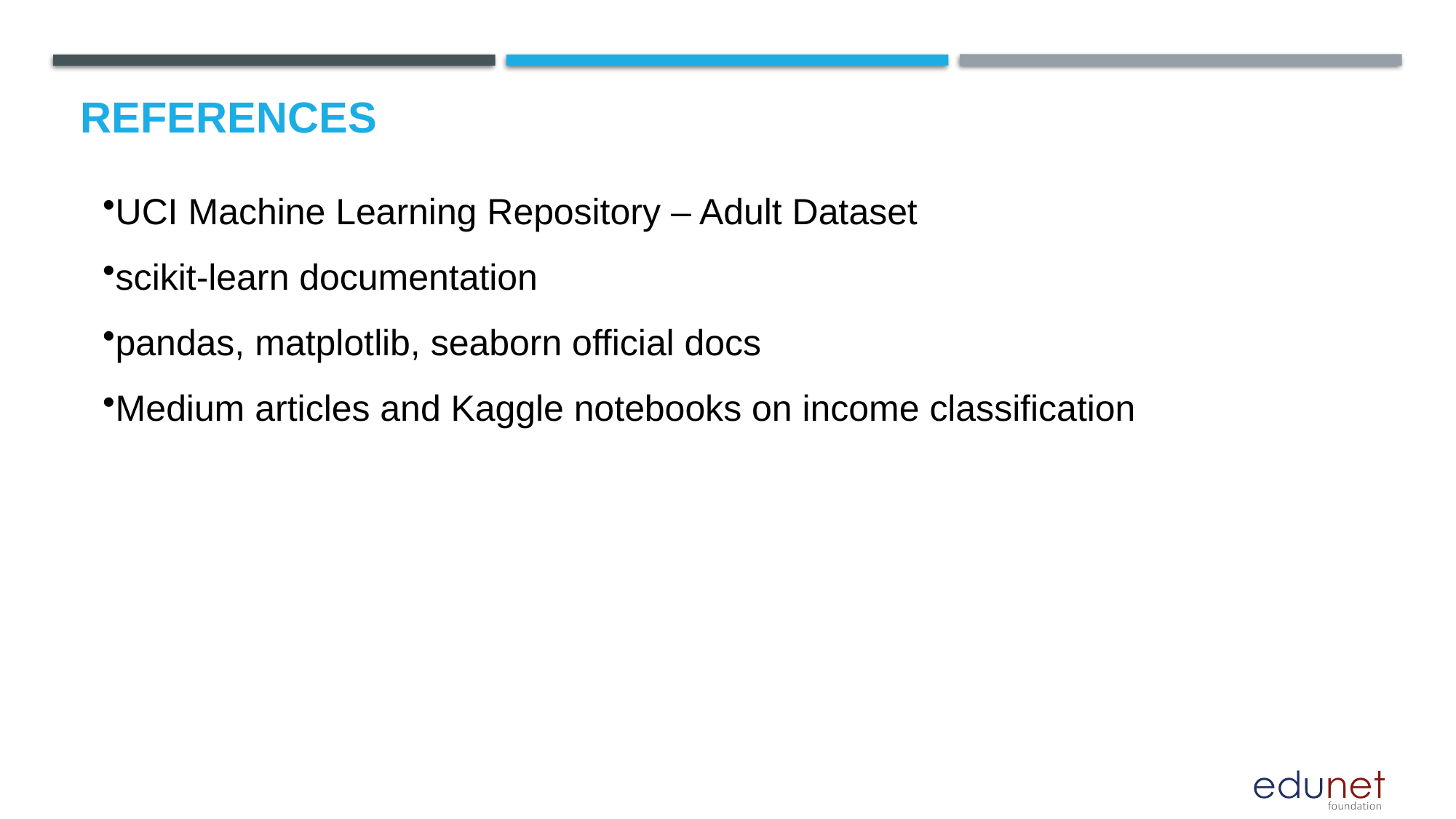

# References
UCI Machine Learning Repository – Adult Dataset
scikit-learn documentation
pandas, matplotlib, seaborn official docs
Medium articles and Kaggle notebooks on income classification